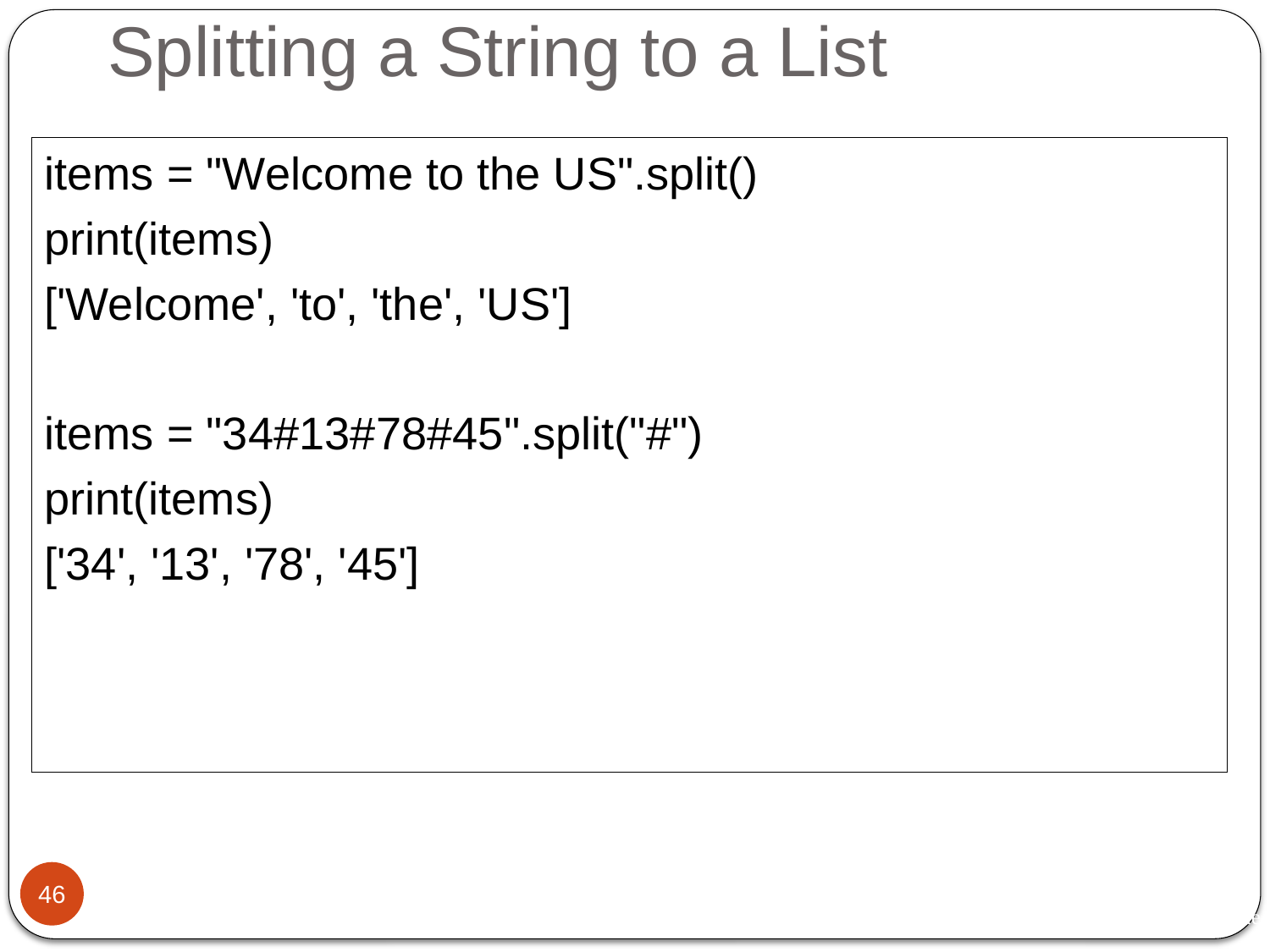

# Splitting a String to a List
items = "Welcome to the US".split()
print(items)
['Welcome', 'to', 'the', 'US']

items = "34#13#78#45".split("#")
print(items)
['34', '13', '78', '45']
46